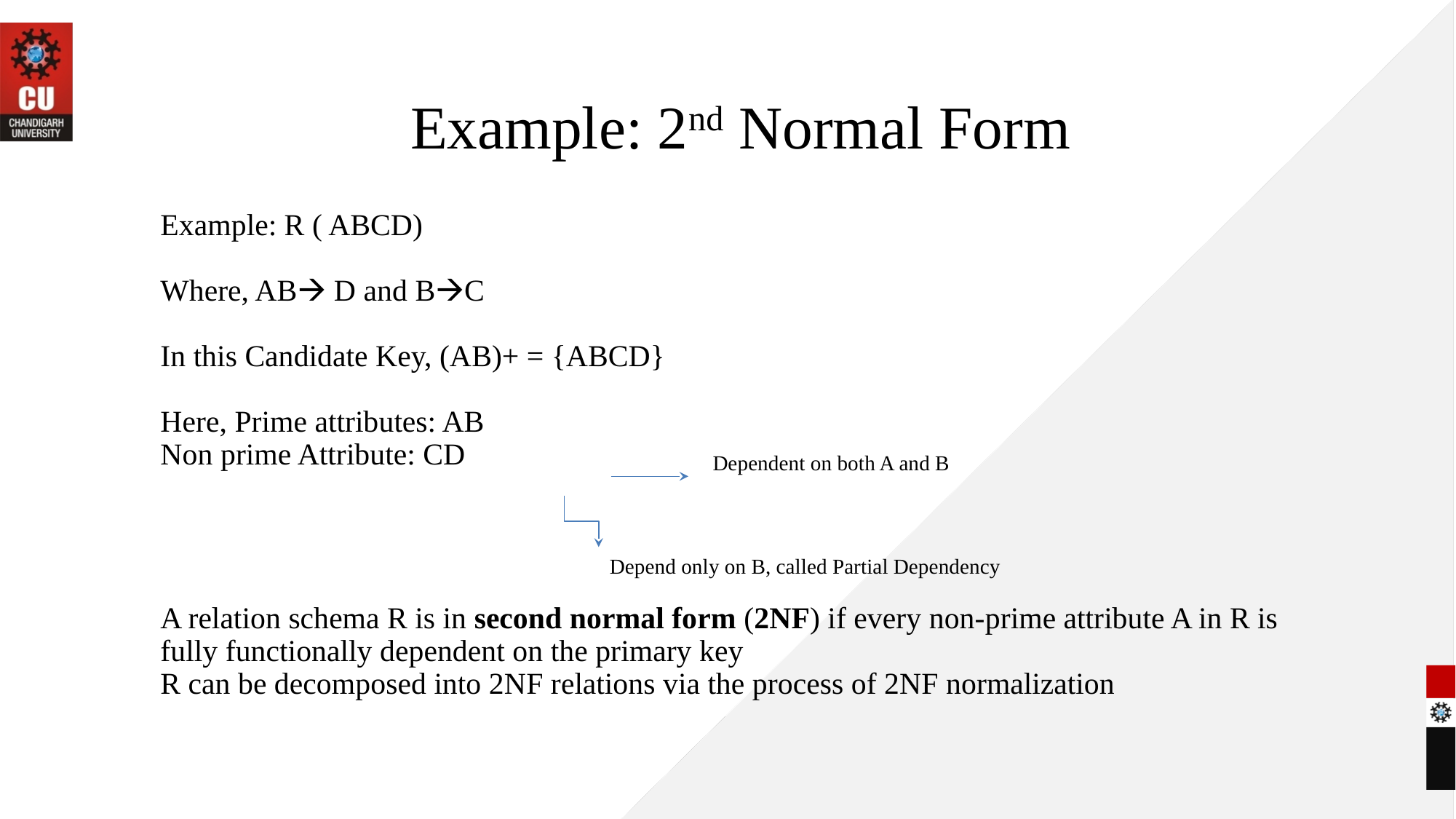

Example: 2nd Normal Form
Example: R ( ABCD)

Where, AB🡪 D and B🡪C

In this Candidate Key, (AB)+ = {ABCD}

Here, Prime attributes: AB
Non prime Attribute: CD

A relation schema R is in second normal form (2NF) if every non-prime attribute A in R is fully functionally dependent on the primary key
R can be decomposed into 2NF relations via the process of 2NF normalization
Dependent on both A and B
Depend only on B, called Partial Dependency